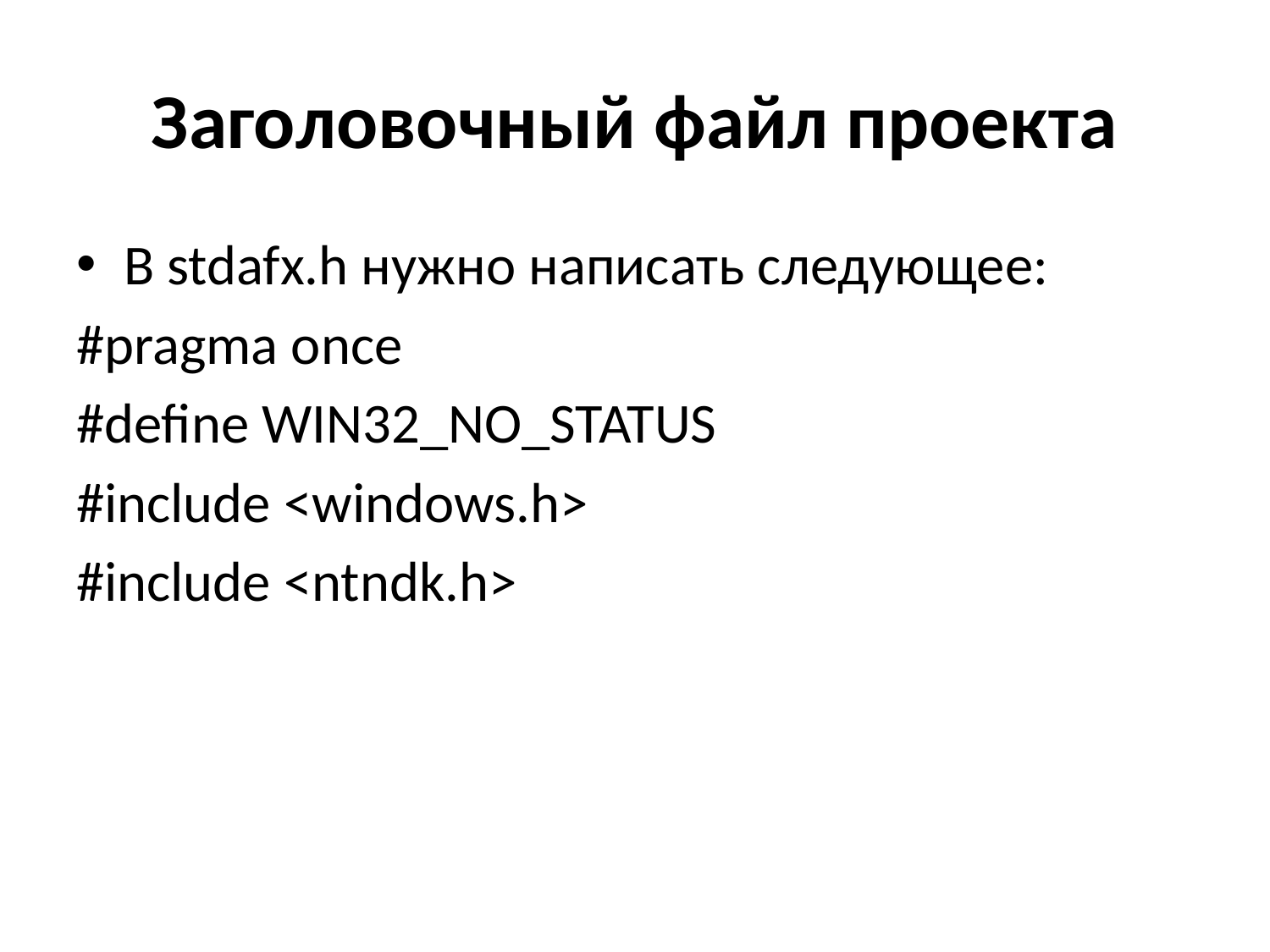

# Заголовочный файл проекта
В stdafx.h нужно написать следующее:
#pragma once
#define WIN32_NO_STATUS
#include <windows.h>
#include <ntndk.h>